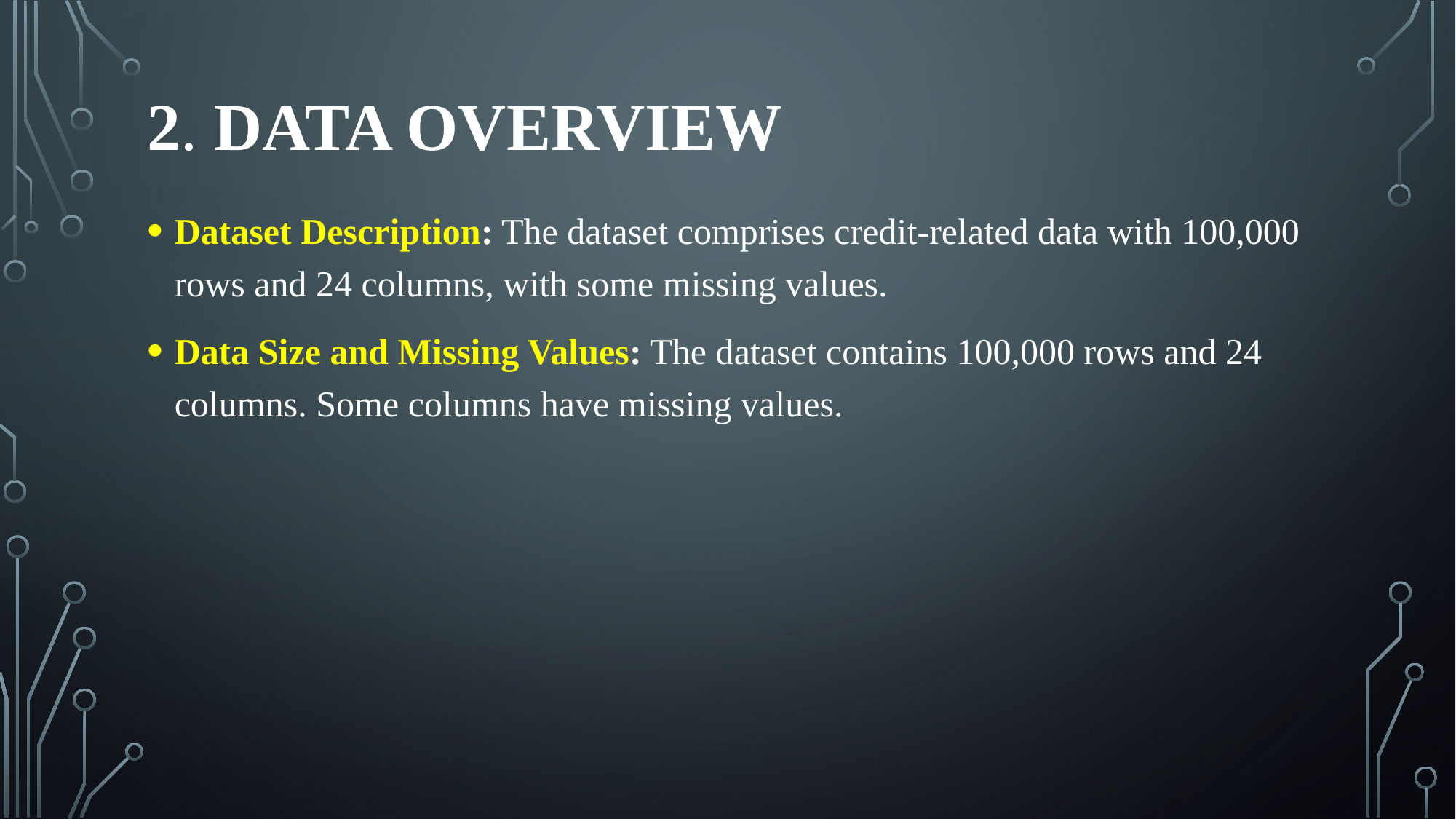

# 2. DATA OVERVIEW
Dataset Description: The dataset comprises credit-related data with 100,000 rows and 24 columns, with some missing values.
Data Size and Missing Values: The dataset contains 100,000 rows and 24 columns. Some columns have missing values.